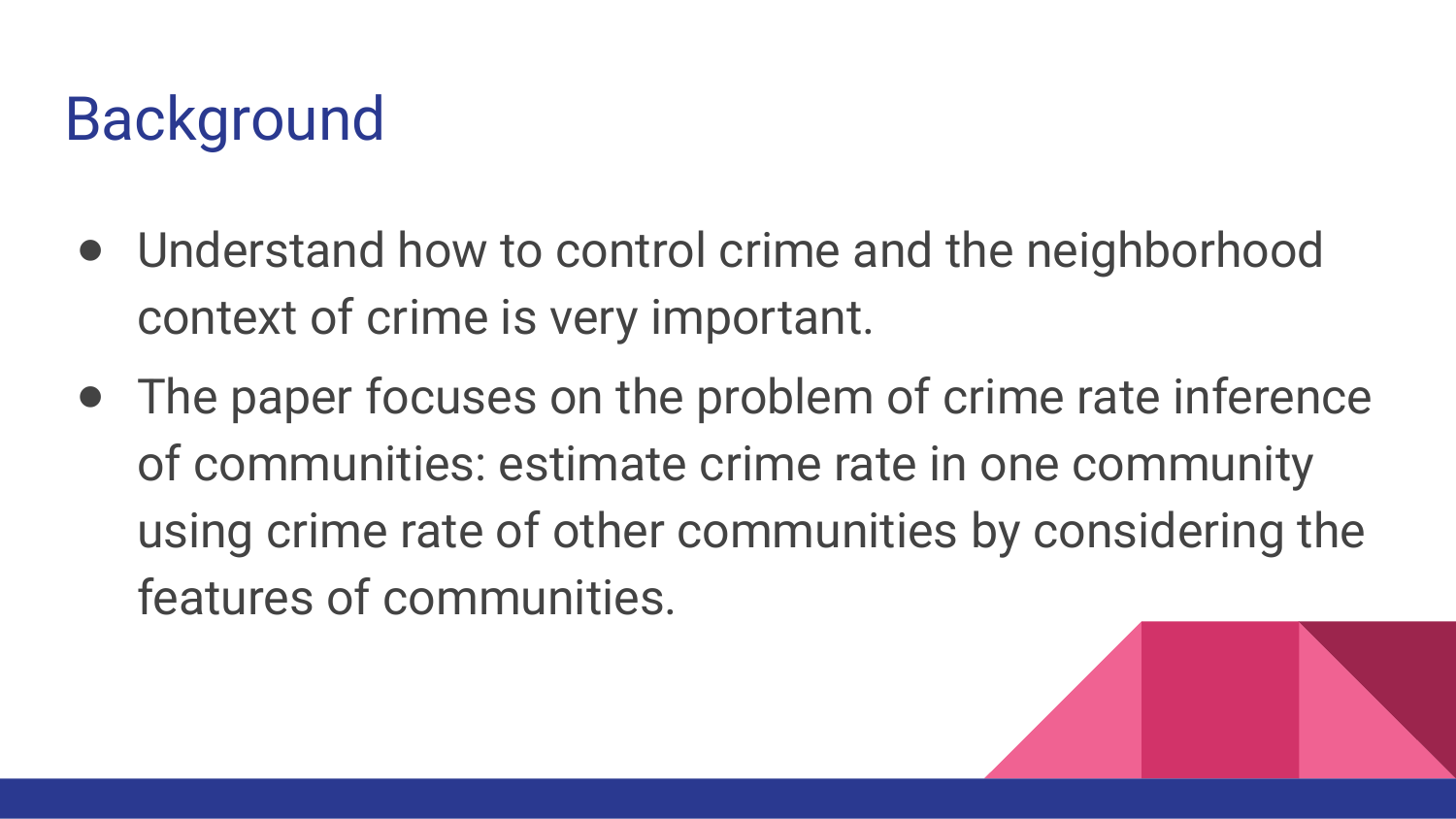

# Background
Understand how to control crime and the neighborhood context of crime is very important.
The paper focuses on the problem of crime rate inference of communities: estimate crime rate in one community using crime rate of other communities by considering the features of communities.